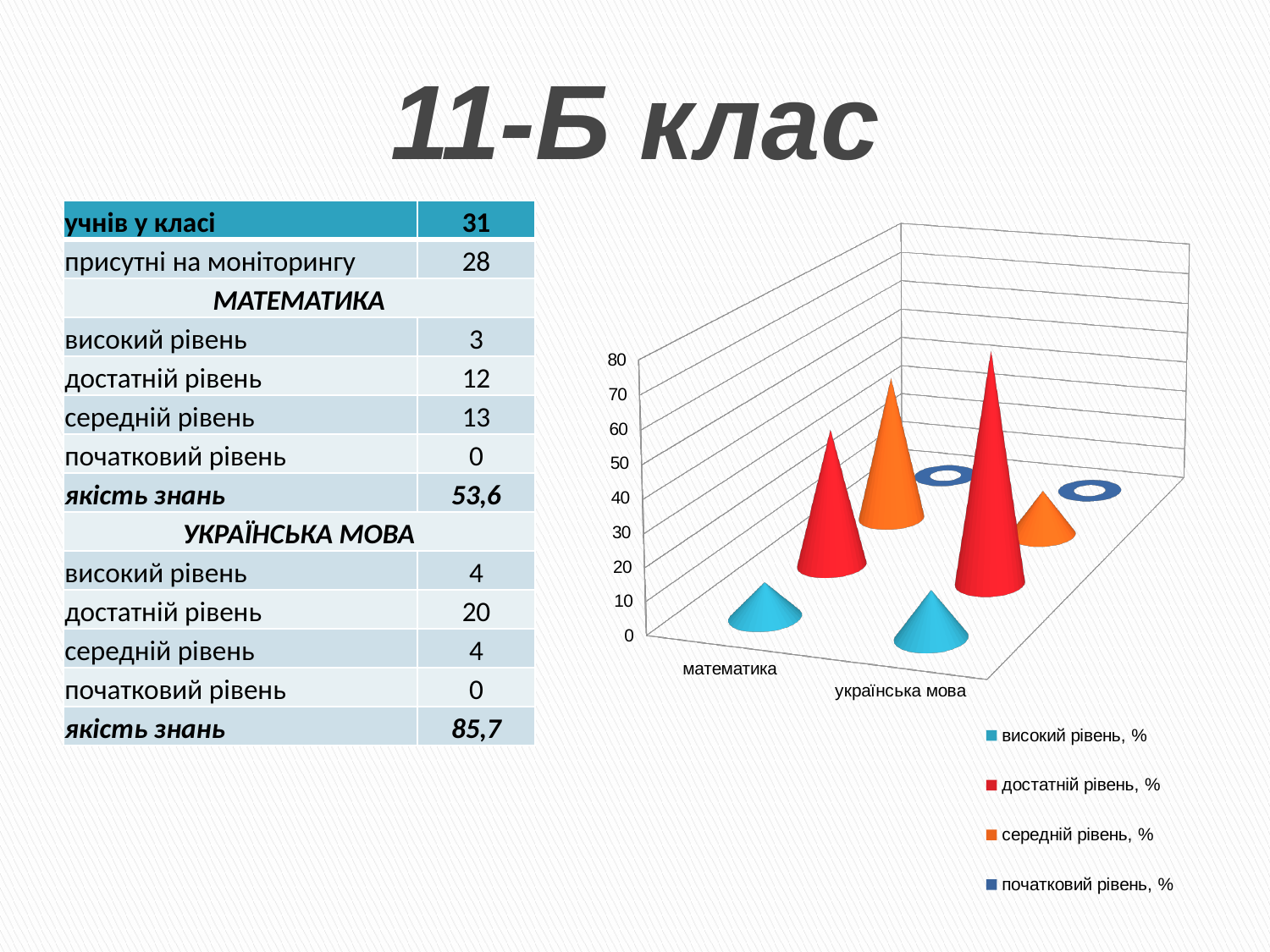

# 11-Б клас
| учнів у класі | 31 |
| --- | --- |
| присутні на моніторингу | 28 |
| МАТЕМАТИКА |  |
| високий рівень | 3 |
| достатній рівень | 12 |
| середній рівень | 13 |
| початковий рівень | 0 |
| якість знань | 53,6 |
| УКРАЇНСЬКА МОВА |  |
| високий рівень | 4 |
| достатній рівень | 20 |
| середній рівень | 4 |
| початковий рівень | 0 |
| якість знань | 85,7 |

[unsupported chart]